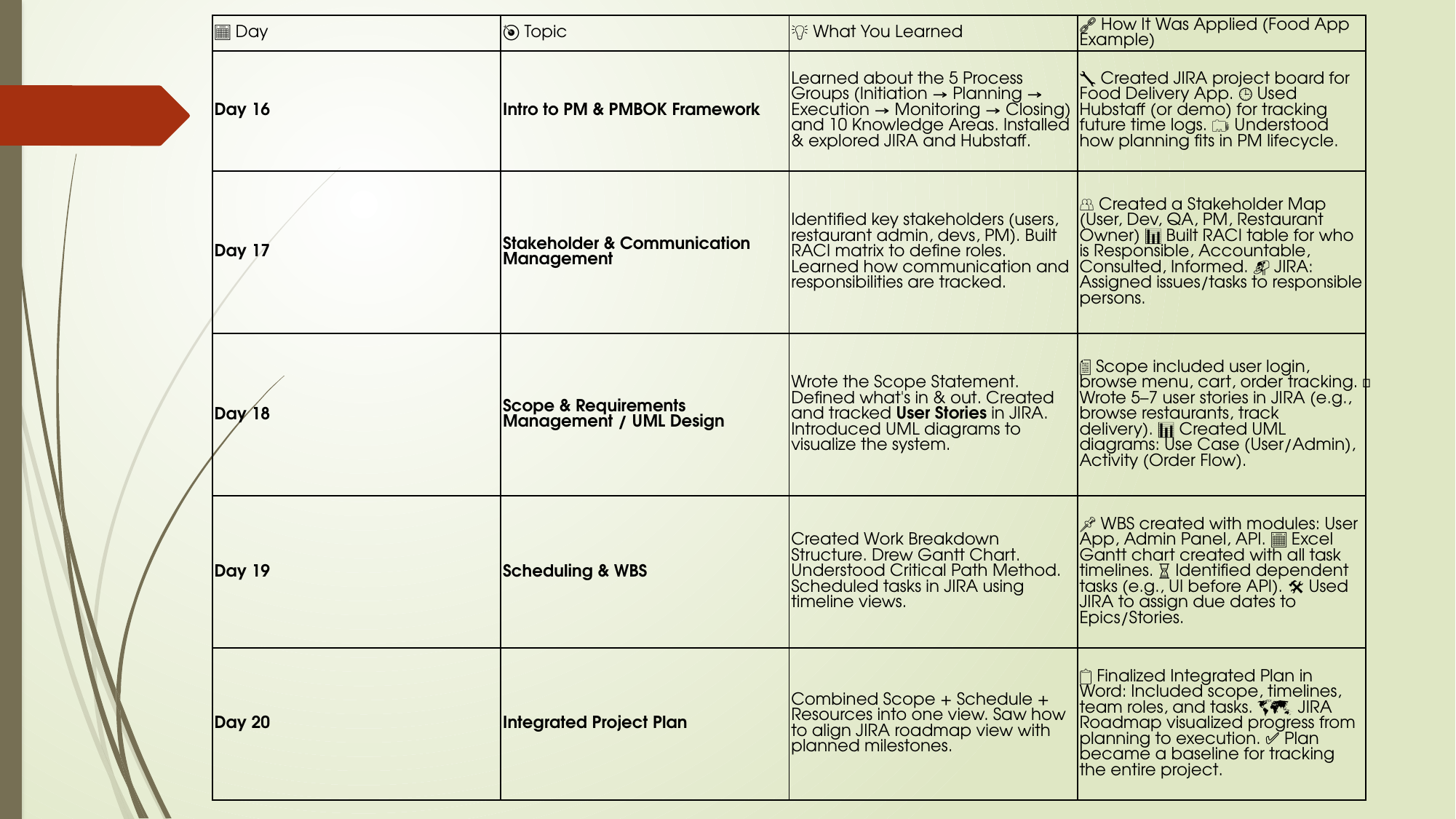

| 📅 Day | 🎯 Topic | 💡 What You Learned | 🔗 How It Was Applied (Food App Example) |
| --- | --- | --- | --- |
| Day 16 | Intro to PM & PMBOK Framework | Learned about the 5 Process Groups (Initiation → Planning → Execution → Monitoring → Closing) and 10 Knowledge Areas. Installed & explored JIRA and Hubstaff. | 🔧 Created JIRA project board for Food Delivery App. 🕒 Used Hubstaff (or demo) for tracking future time logs. 🗂 Understood how planning fits in PM lifecycle. |
| Day 17 | Stakeholder & Communication Management | Identified key stakeholders (users, restaurant admin, devs, PM). Built RACI matrix to define roles. Learned how communication and responsibilities are tracked. | 👥 Created a Stakeholder Map (User, Dev, QA, PM, Restaurant Owner) 📊 Built RACI table for who is Responsible, Accountable, Consulted, Informed. 📬 JIRA: Assigned issues/tasks to responsible persons. |
| Day 18 | Scope & Requirements Management / UML Design | Wrote the Scope Statement. Defined what's in & out. Created and tracked User Stories in JIRA. Introduced UML diagrams to visualize the system. | 📄 Scope included user login, browse menu, cart, order tracking. 🧾 Wrote 5–7 user stories in JIRA (e.g., browse restaurants, track delivery). 📊 Created UML diagrams: Use Case (User/Admin), Activity (Order Flow). |
| Day 19 | Scheduling & WBS | Created Work Breakdown Structure. Drew Gantt Chart. Understood Critical Path Method. Scheduled tasks in JIRA using timeline views. | 📌 WBS created with modules: User App, Admin Panel, API. 📅 Excel Gantt chart created with all task timelines. ⏳ Identified dependent tasks (e.g., UI before API). 🛠 Used JIRA to assign due dates to Epics/Stories. |
| Day 20 | Integrated Project Plan | Combined Scope + Schedule + Resources into one view. Saw how to align JIRA roadmap view with planned milestones. | 📋 Finalized Integrated Plan in Word: Included scope, timelines, team roles, and tasks. 🗺️ JIRA Roadmap visualized progress from planning to execution. ✅ Plan became a baseline for tracking the entire project. |